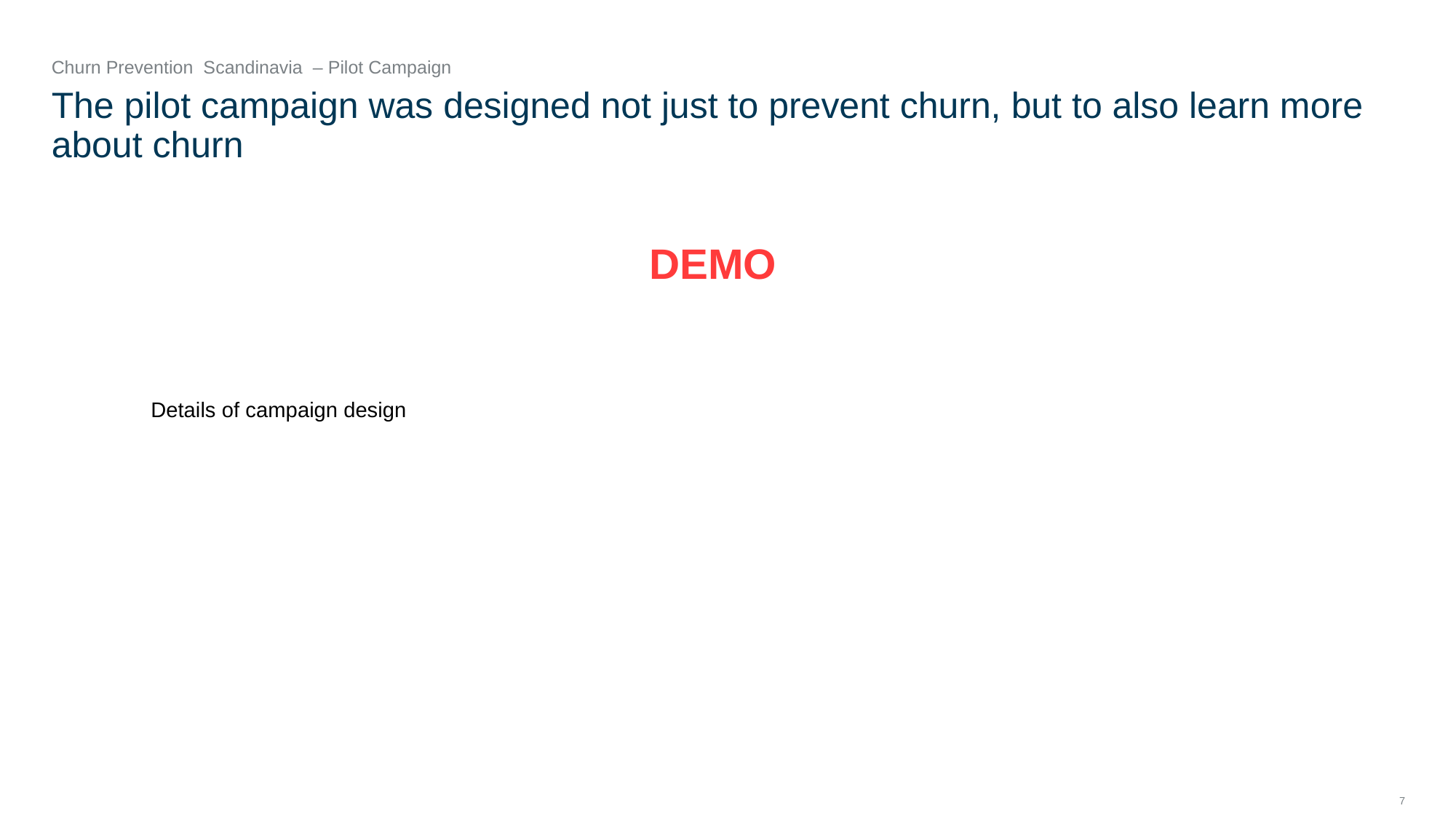

Churn Prevention  Scandinavia  – Pilot Campaign
# The pilot campaign was designed not just to prevent churn, but to also learn more about churn
DEMO
Details of campaign design